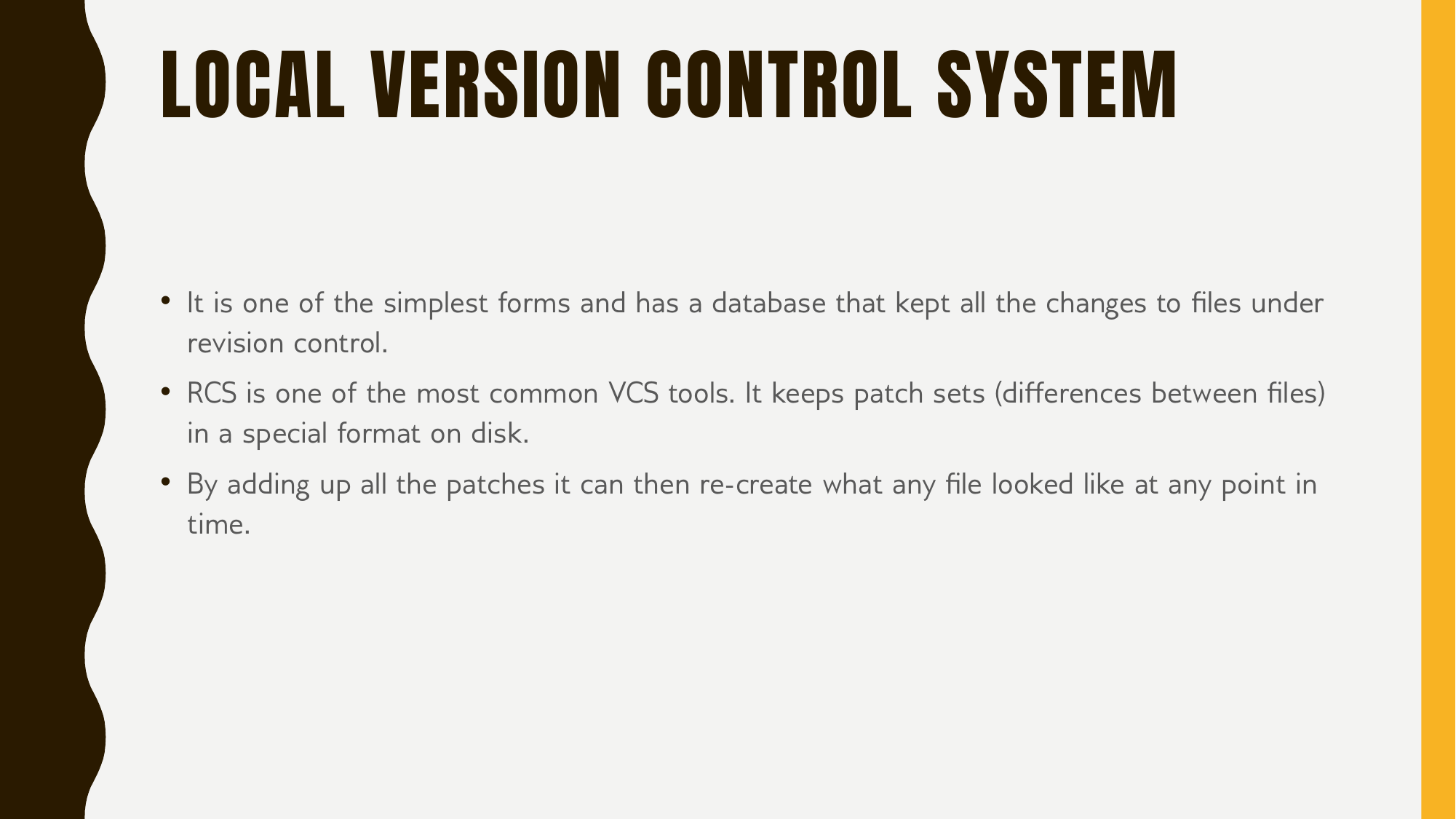

# Local Version control system
It is one of the simplest forms and has a database that kept all the changes to files under revision control.
RCS is one of the most common VCS tools. It keeps patch sets (differences between files) in a special format on disk.
By adding up all the patches it can then re-create what any file looked like at any point in time.